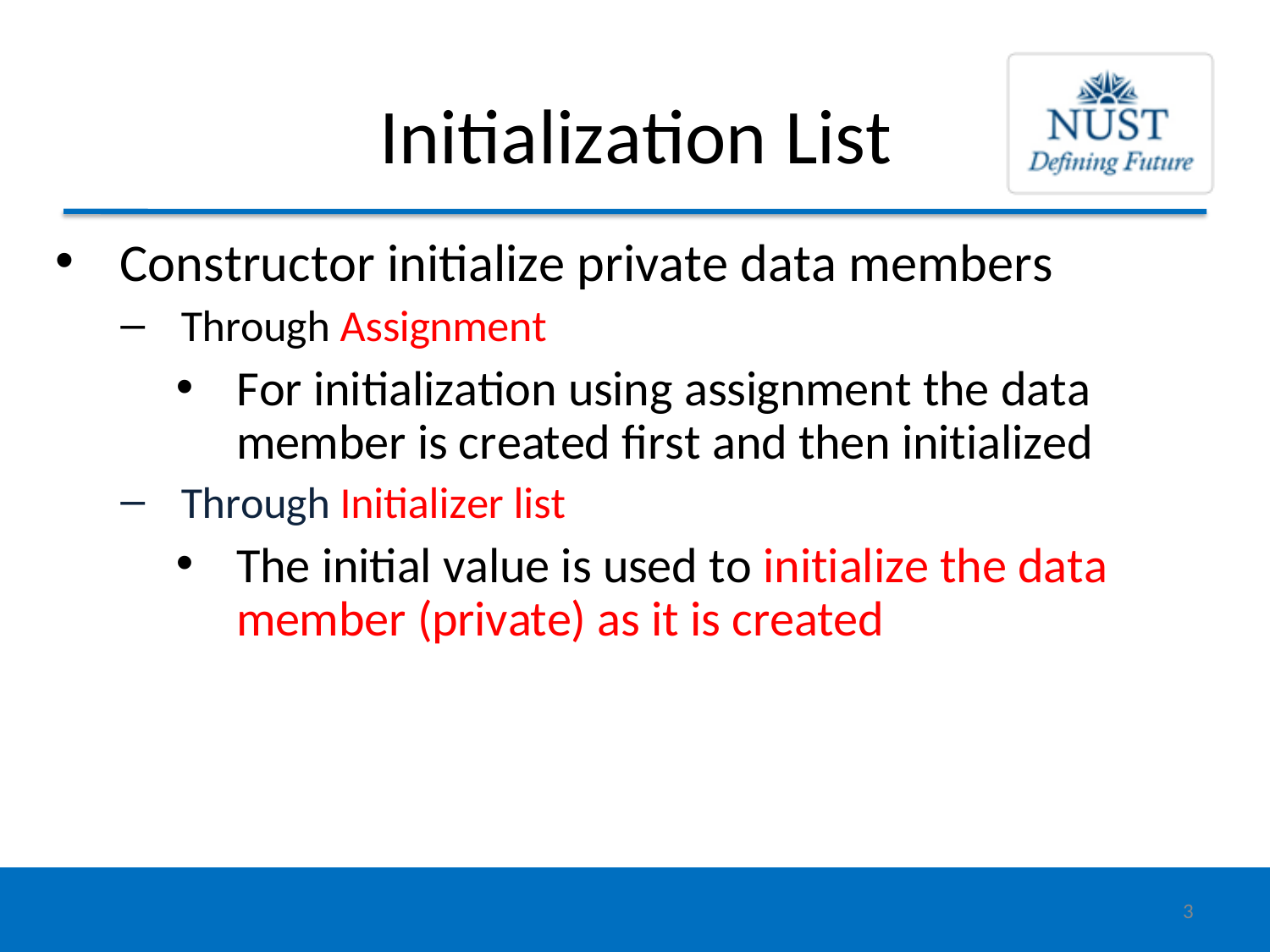

# Initialization List

Constructor initialize private data members
Through Assignment
For initialization using assignment the data member is created first and then initialized
Through Initializer list
The initial value is used to initialize the data member (private) as it is created
3